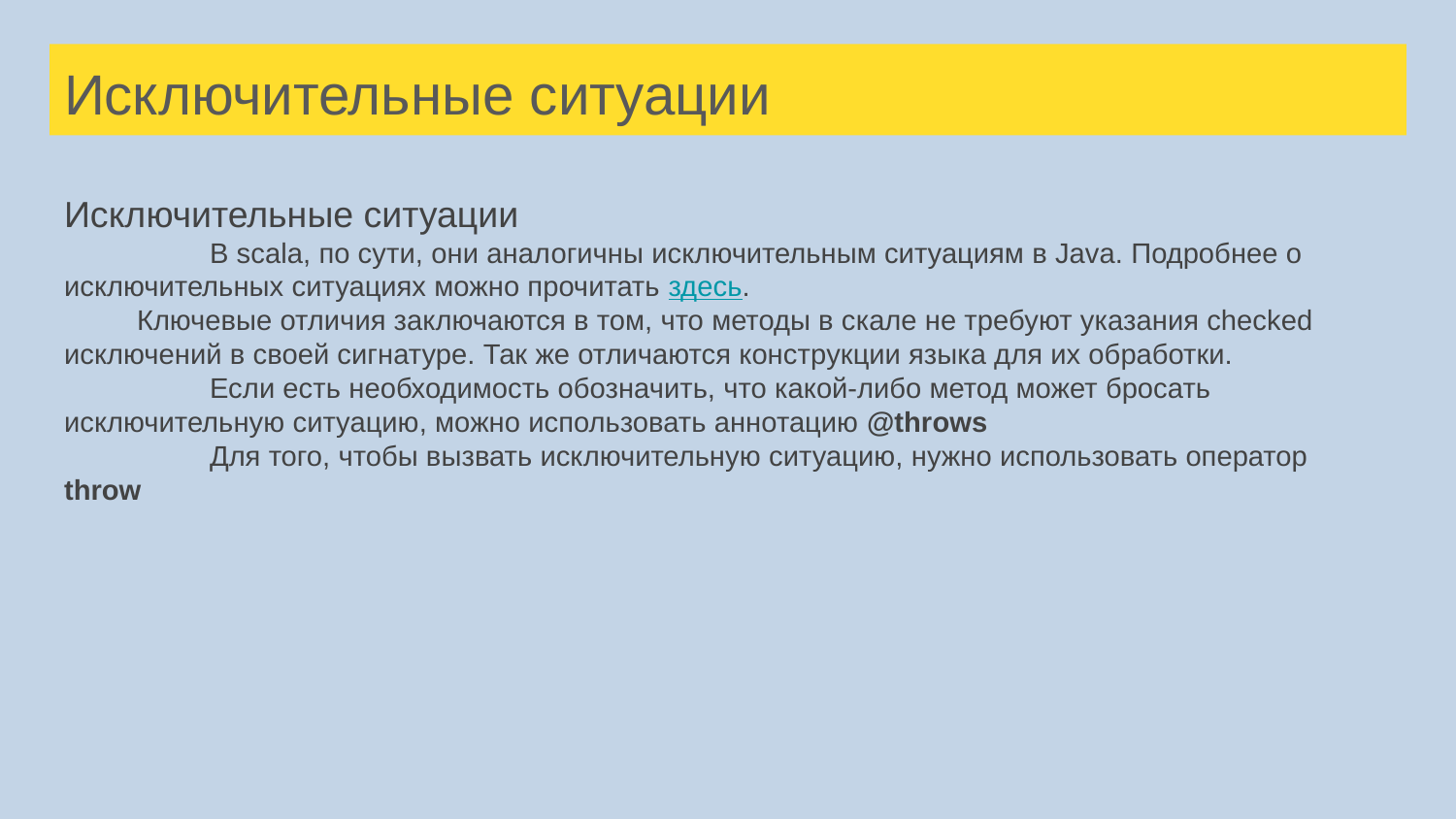

# Исключительные ситуации
Исключительные ситуации
	В scala, по сути, они аналогичны исключительным ситуациям в Java. Подробнее о исключительных ситуациях можно прочитать здесь.
Ключевые отличия заключаются в том, что методы в скале не требуют указания checked исключений в своей сигнатуре. Так же отличаются конструкции языка для их обработки.
	Если есть необходимость обозначить, что какой-либо метод может бросать исключительную ситуацию, можно использовать аннотацию @throws
	Для того, чтобы вызвать исключительную ситуацию, нужно использовать оператор throw